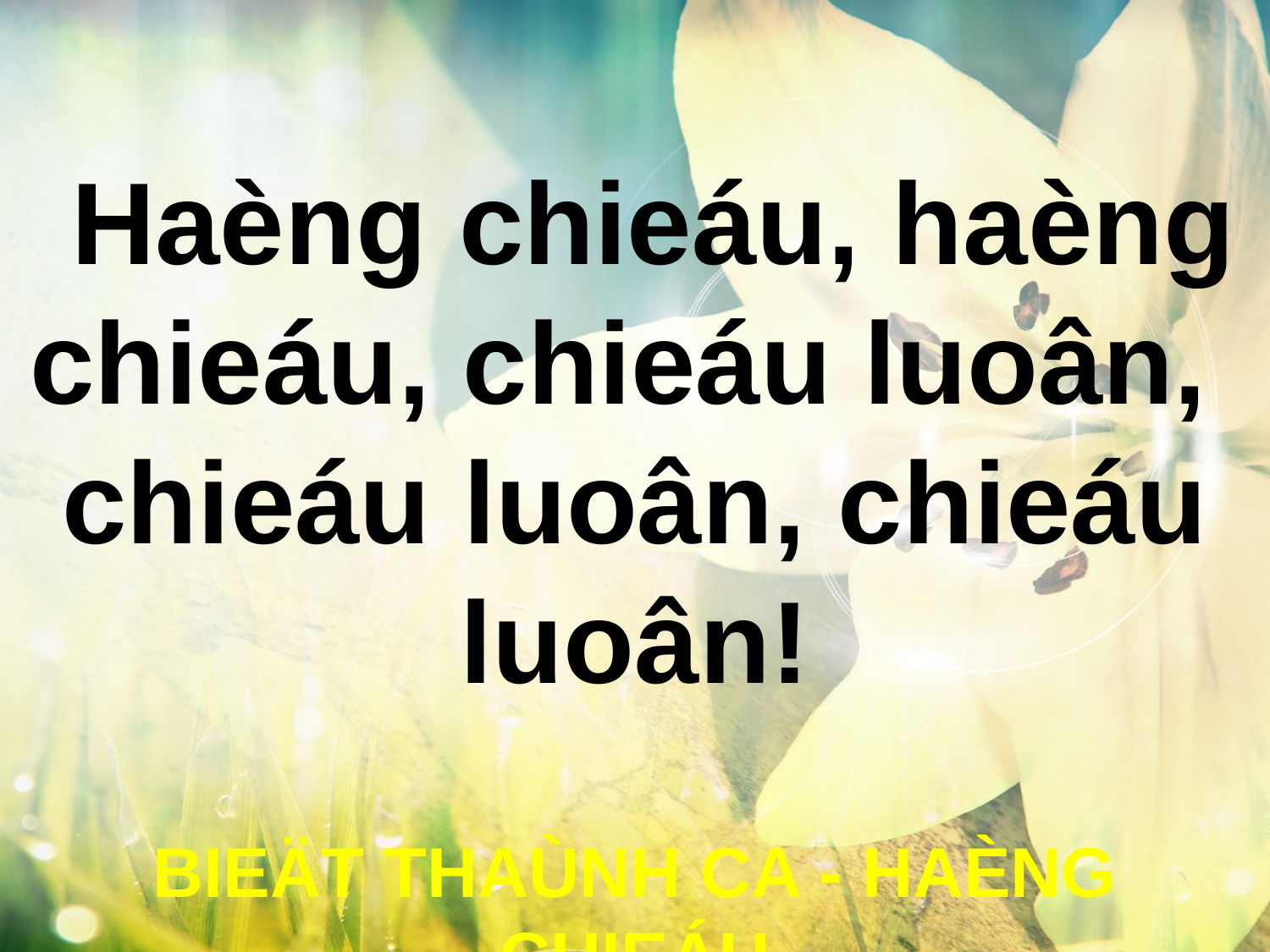

Haèng chieáu, haèng chieáu, chieáu luoân,
chieáu luoân, chieáu luoân!
BIEÄT THAÙNH CA - HAÈNG CHIEÁU